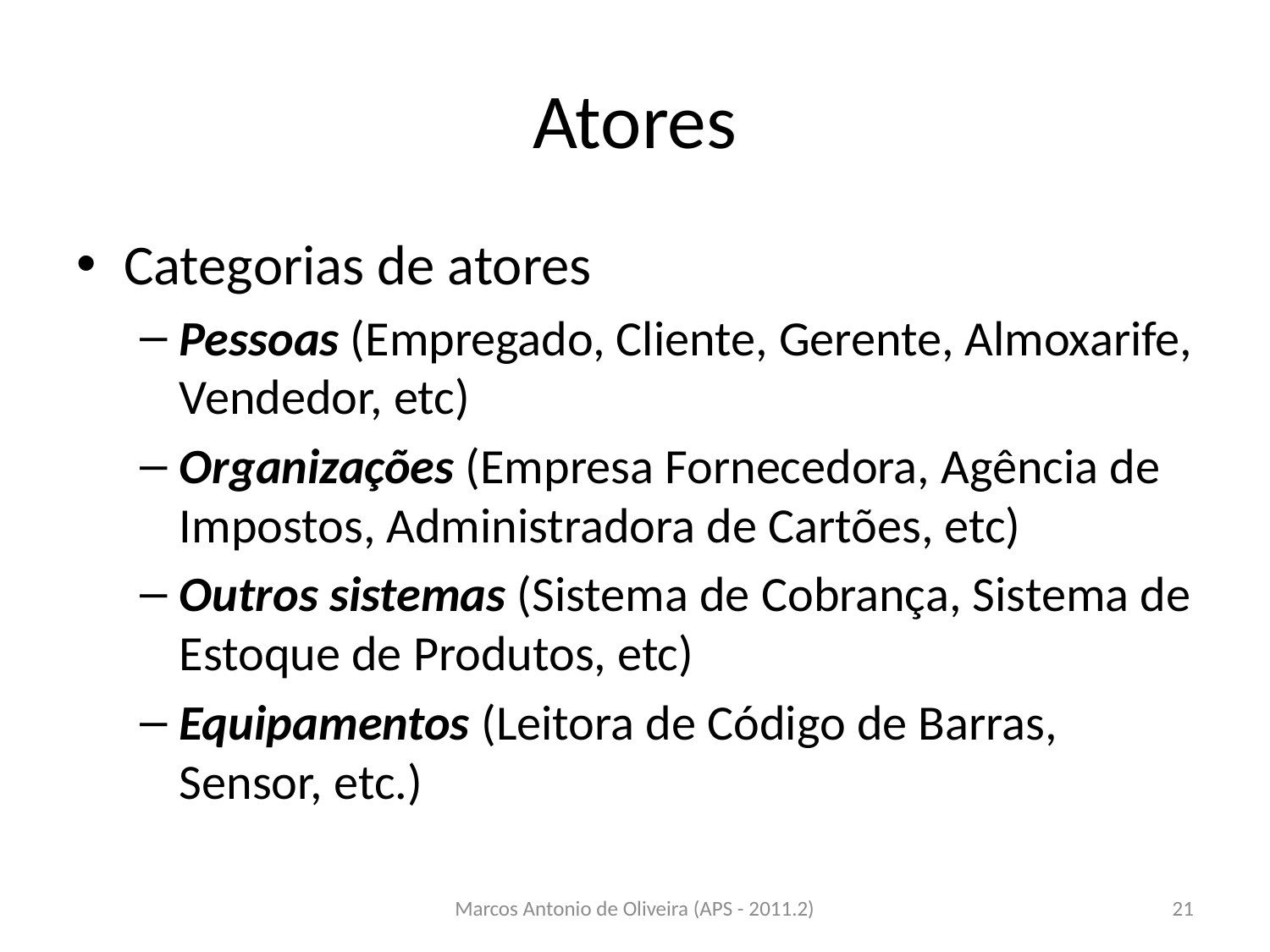

# Atores
Categorias de atores
Pessoas (Empregado, Cliente, Gerente, Almoxarife, Vendedor, etc)
Organizações (Empresa Fornecedora, Agência de Impostos, Administradora de Cartões, etc)
Outros sistemas (Sistema de Cobrança, Sistema de Estoque de Produtos, etc)
Equipamentos (Leitora de Código de Barras, Sensor, etc.)
Marcos Antonio de Oliveira (APS - 2011.2)
21